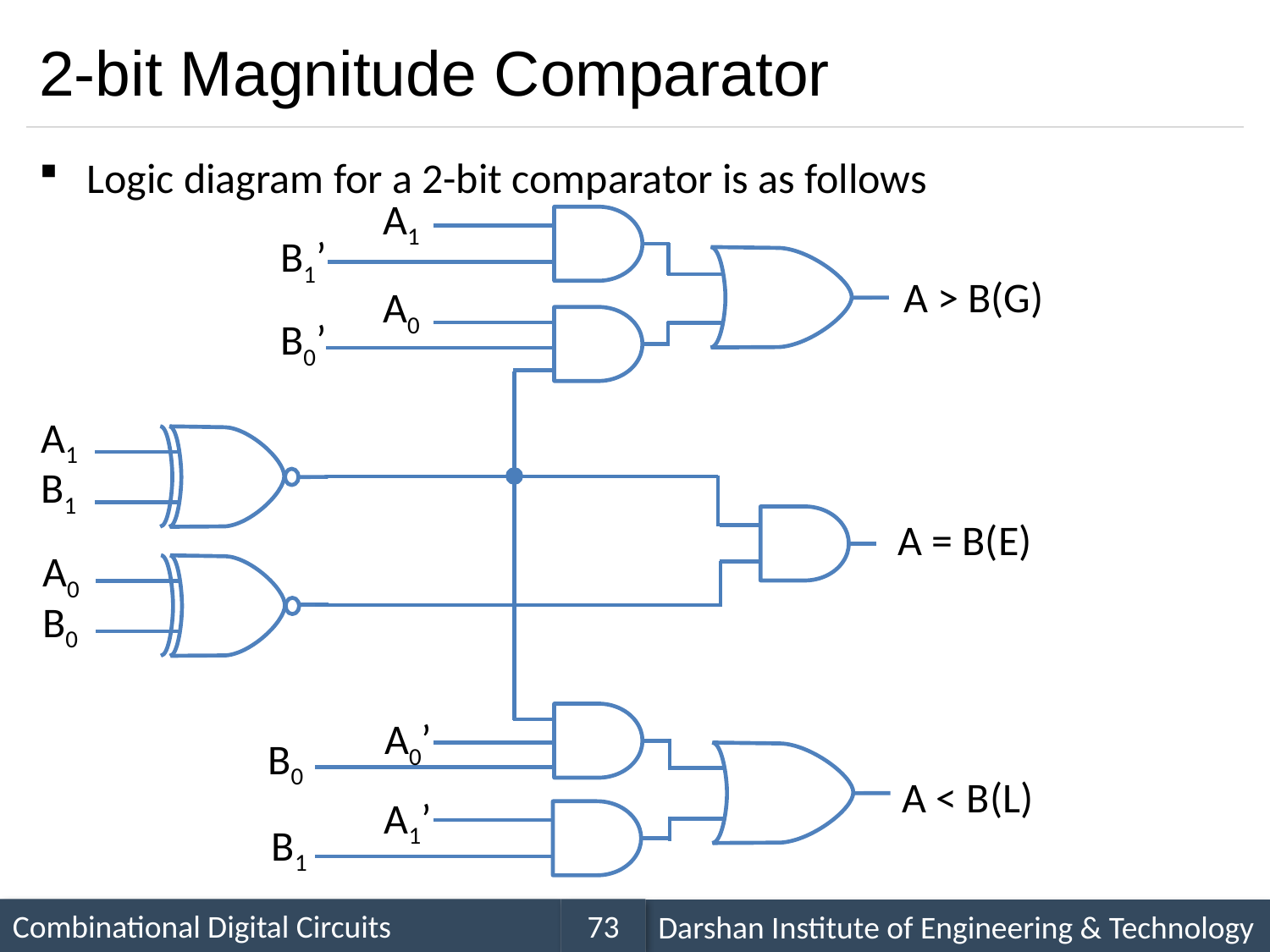

# 2-bit Magnitude Comparator
Logic diagram for a 2-bit comparator is as follows
A1

B1’

A > B(G)
A0
B0’

A1

B1
A = B(E)
A0
B0

A0’
B0

A < B(L)
A1’

B1